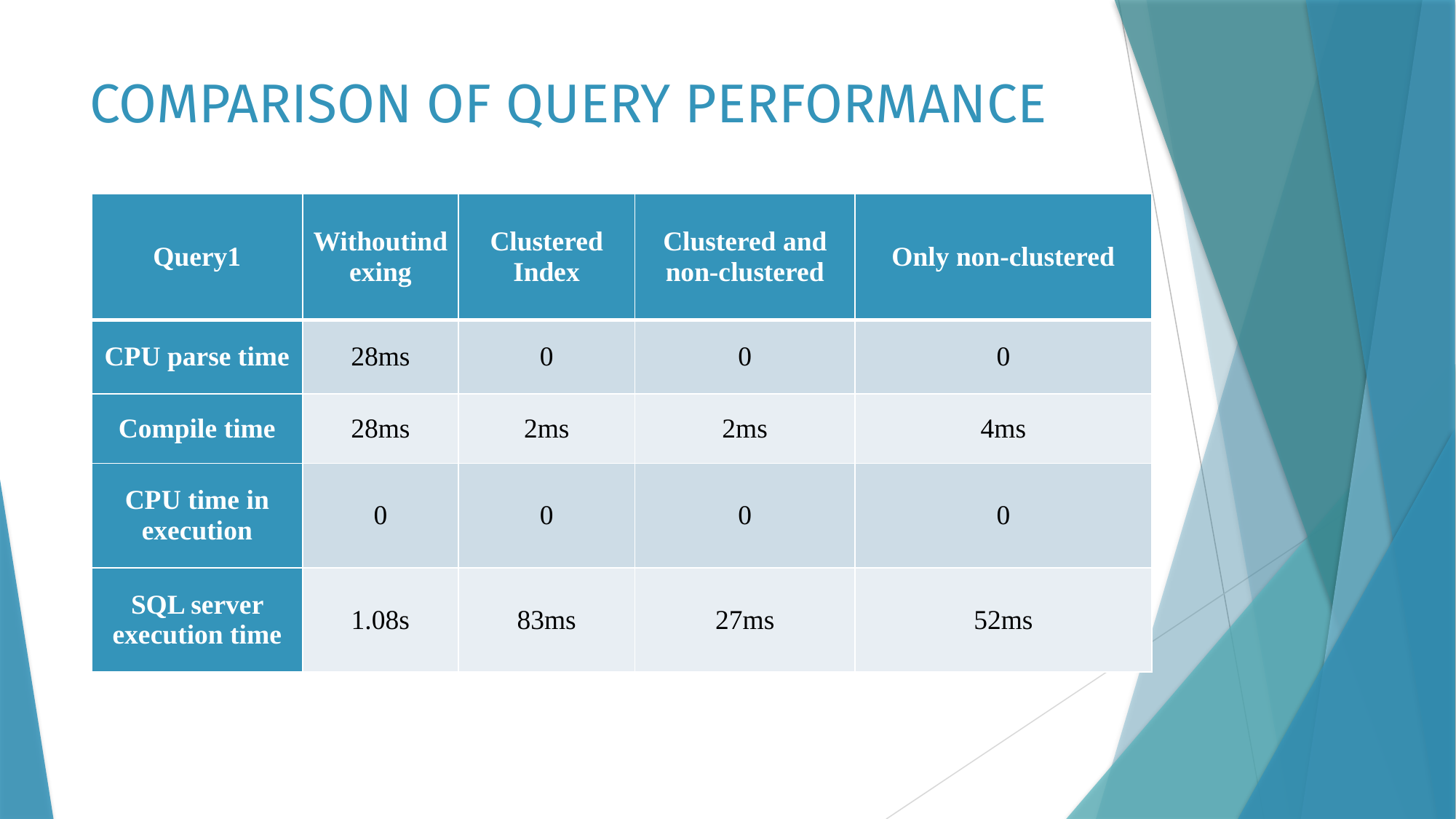

# COMPARISON OF QUERY PERFORMANCE
| Query1 | Withoutindexing | Clustered Index | Clustered and non-clustered | Only non-clustered |
| --- | --- | --- | --- | --- |
| CPU parse time | 28ms | 0 | 0 | 0 |
| Compile time | 28ms | 2ms | 2ms | 4ms |
| CPU time in execution | 0 | 0 | 0 | 0 |
| SQL server execution time | 1.08s | 83ms | 27ms | 52ms |